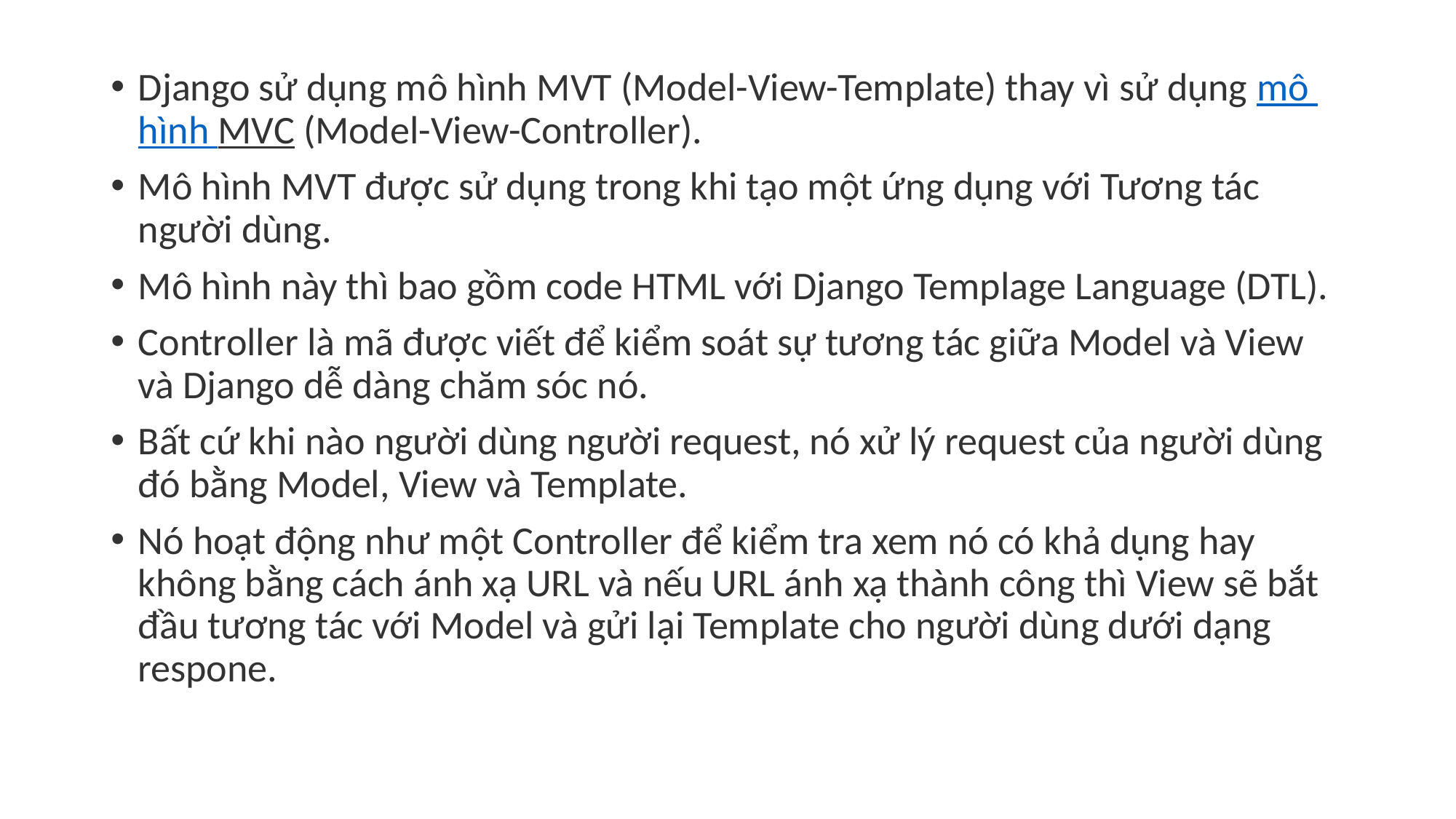

Django sử dụng mô hình MVT (Model-View-Template) thay vì sử dụng mô hình MVC (Model-View-Controller).
Mô hình MVT được sử dụng trong khi tạo một ứng dụng với Tương tác người dùng.
Mô hình này thì bao gồm code HTML với Django Templage Language (DTL).
Controller là mã được viết để kiểm soát sự tương tác giữa Model và View và Django dễ dàng chăm sóc nó.
Bất cứ khi nào người dùng người request, nó xử lý request của người dùng đó bằng Model, View và Template.
Nó hoạt động như một Controller để kiểm tra xem nó có khả dụng hay không bằng cách ánh xạ URL và nếu URL ánh xạ thành công thì View sẽ bắt đầu tương tác với Model và gửi lại Template cho người dùng dưới dạng respone.